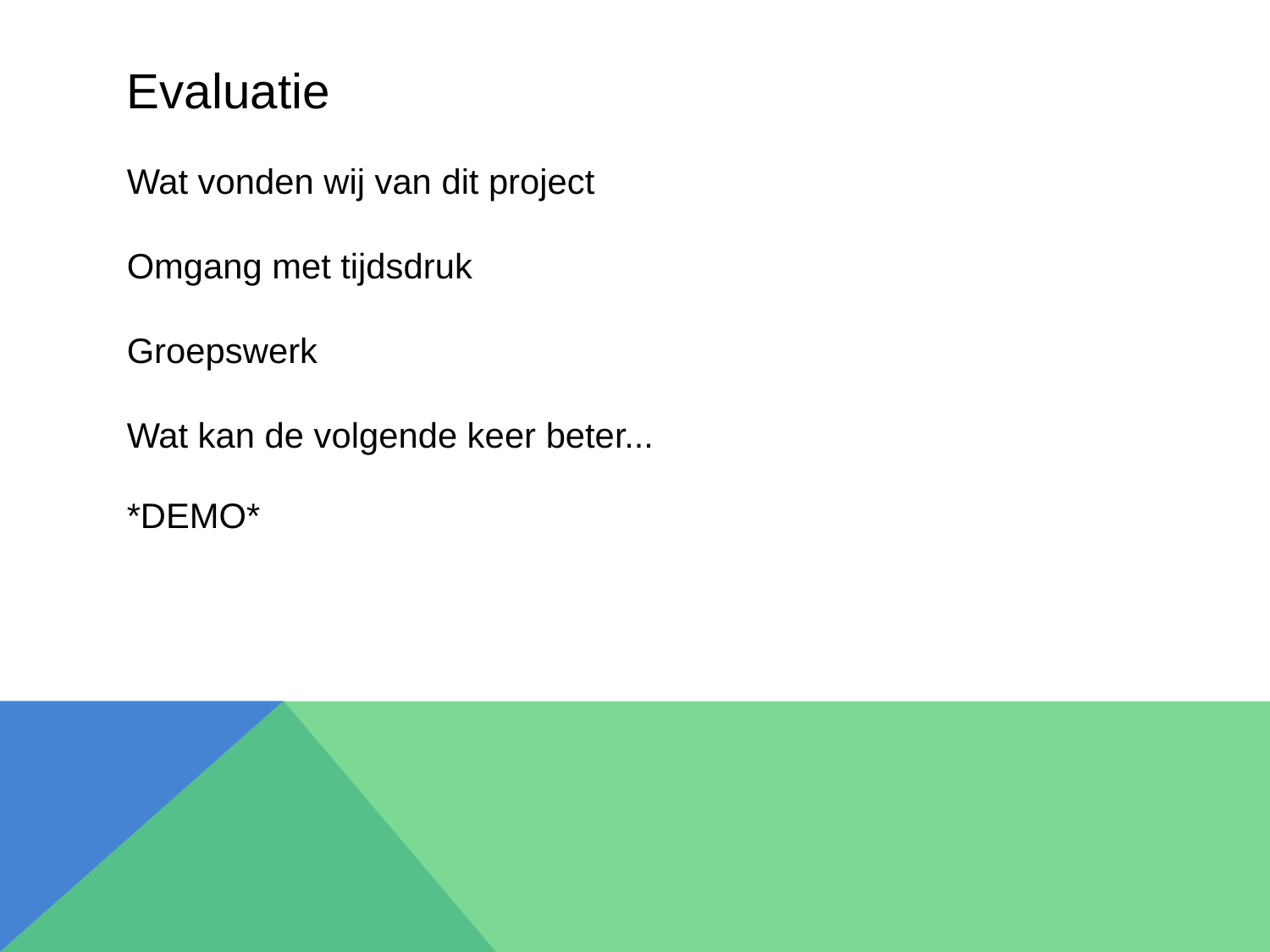

Evaluatie
Wat vonden wij van dit project

Omgang met tijdsdruk

Groepswerk

Wat kan de volgende keer beter...

*DEMO*